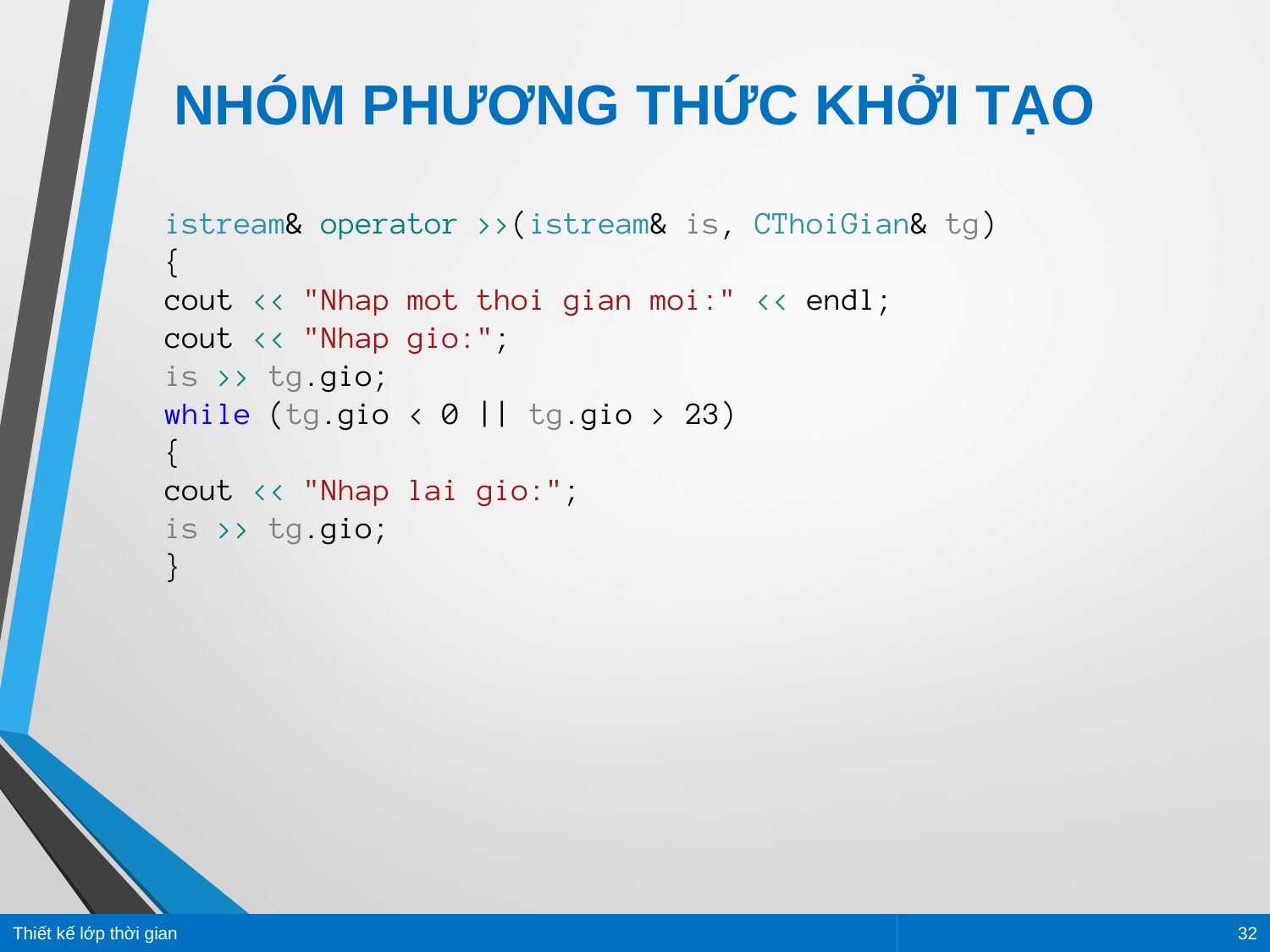

NHÓM PHƯƠNG THỨC KHỞI TẠO
istream& operator >>(istream& is, CThoiGian& tg)
{
cout << "Nhap mot thoi gian moi:" << endl;
cout << "Nhap gio:";
is >> tg.gio;
while (tg.gio < 0 || tg.gio > 23)
{
cout << "Nhap lai gio:";
is >> tg.gio;
}

Thiết kế lớp thời gian
32